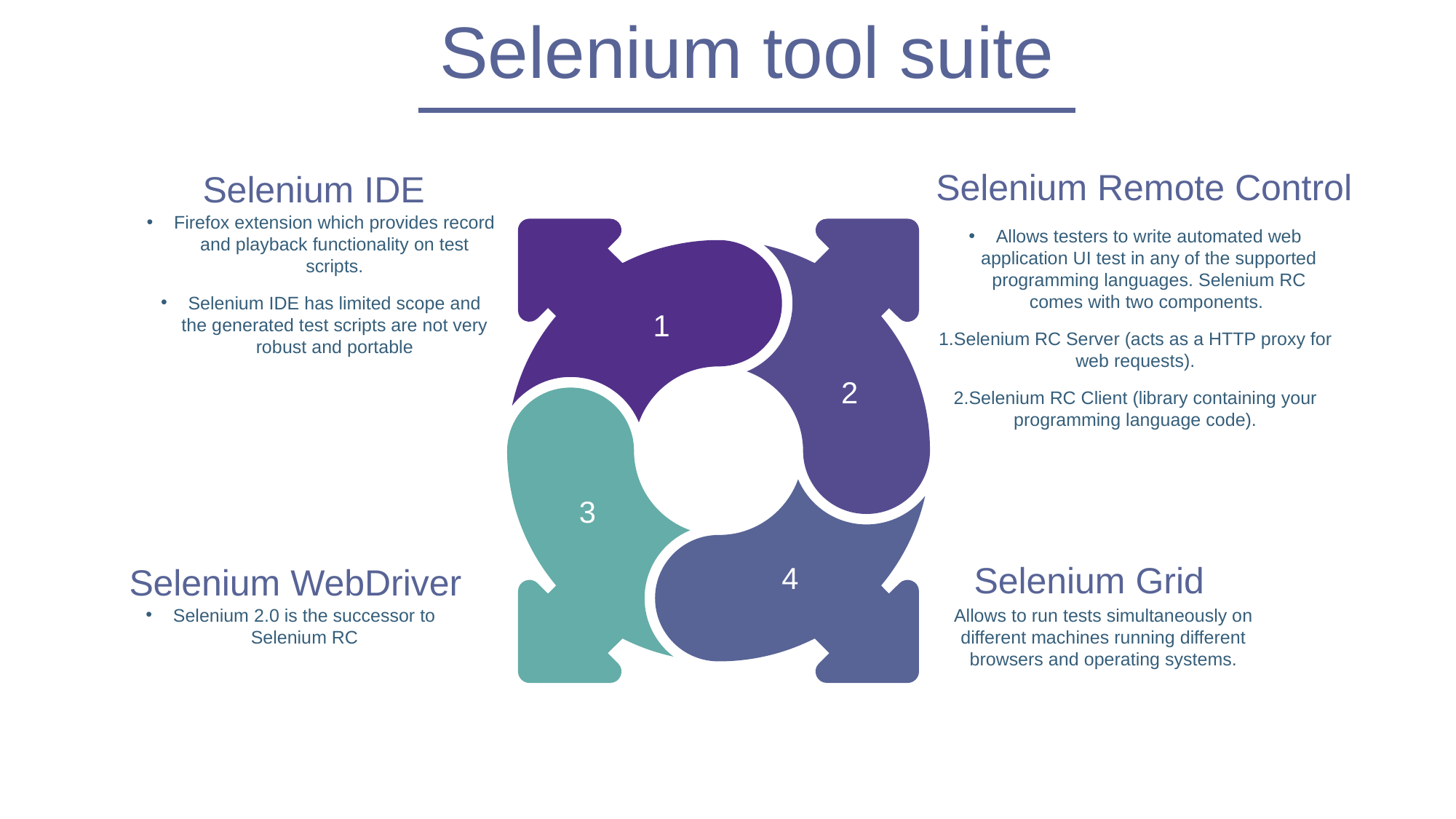

Selenium tool suite
Selenium Remote Control
Selenium IDE
Firefox extension which provides record and playback functionality on test scripts.
Selenium IDE has limited scope and the generated test scripts are not very robust and portable

Allows testers to write automated web application UI test in any of the supported programming languages. Selenium RC comes with two components.
1.Selenium RC Server (acts as a HTTP proxy for web requests).
2.Selenium RC Client (library containing your programming language code).
1
2

3
4
Selenium Grid
Selenium WebDriver
Selenium 2.0 is the successor to Selenium RC
Allows to run tests simultaneously on different machines running different browsers and operating systems.